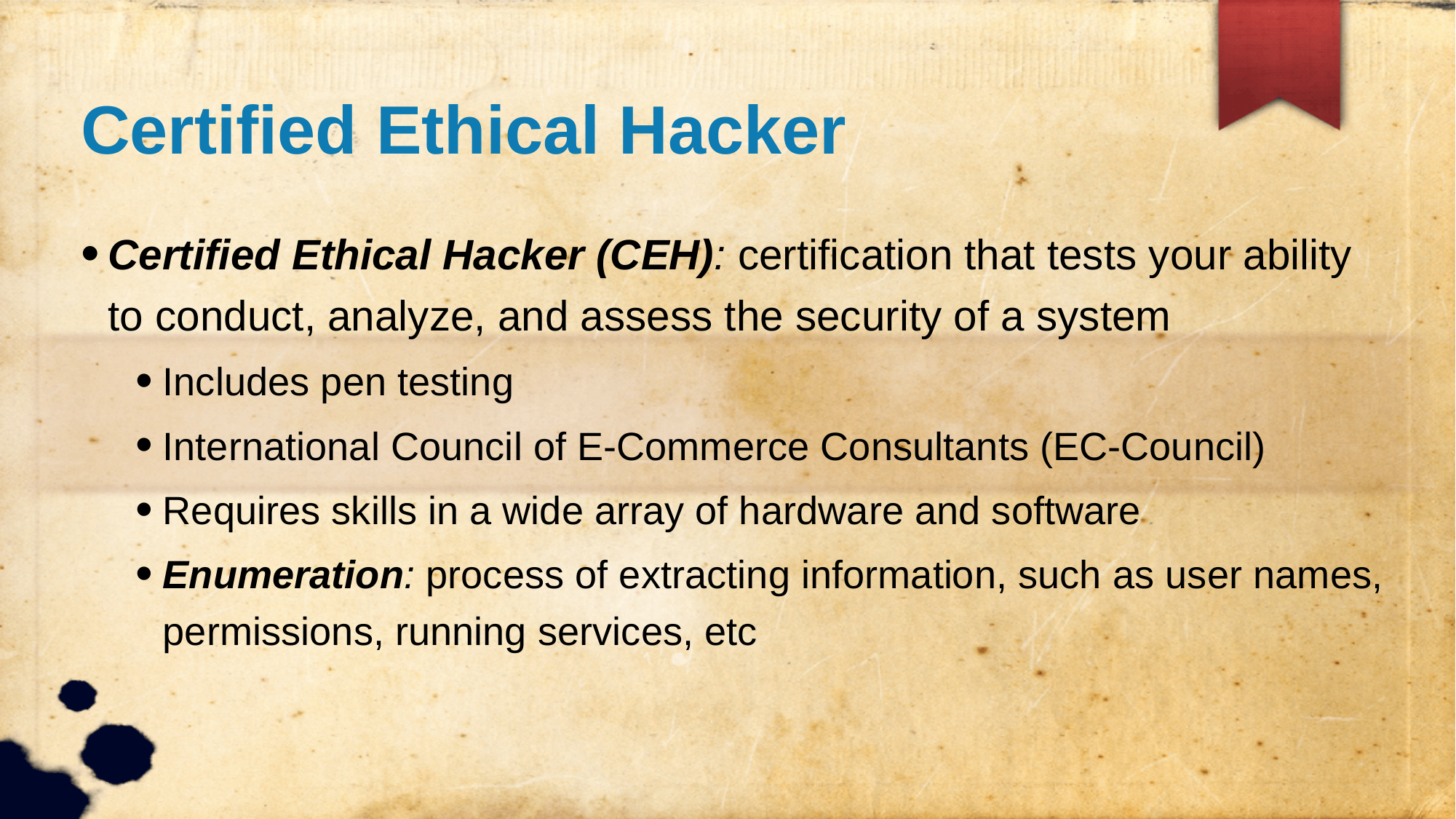

Certified Ethical Hacker
Certified Ethical Hacker (CEH): certification that tests your ability to conduct, analyze, and assess the security of a system
Includes pen testing
International Council of E-Commerce Consultants (EC-Council)
Requires skills in a wide array of hardware and software
Enumeration: process of extracting information, such as user names, permissions, running services, etc